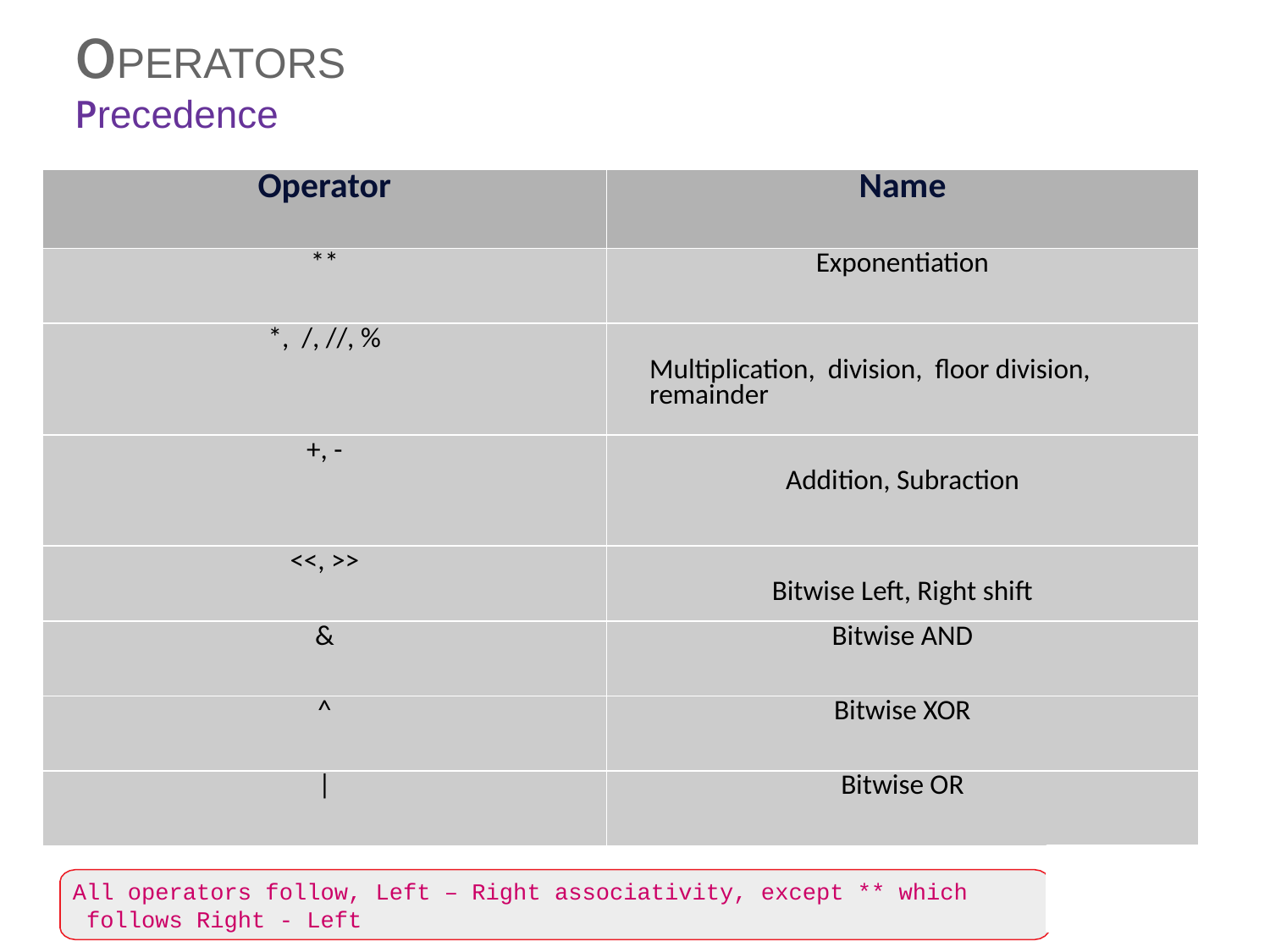

# OPERATORS
Precedence
| Operator | Name |
| --- | --- |
| \*\* | Exponentiation |
| \*, /, //, % | Multiplication, division, floor division, remainder |
| +, - | Addition, Subraction |
| <<, >> | Bitwise Left, Right shift |
| & | Bitwise AND |
| ^ | Bitwise XOR |
| | | Bitwise OR |

All operators follow, Left – Right associativity, except ** which  follows Right - Left